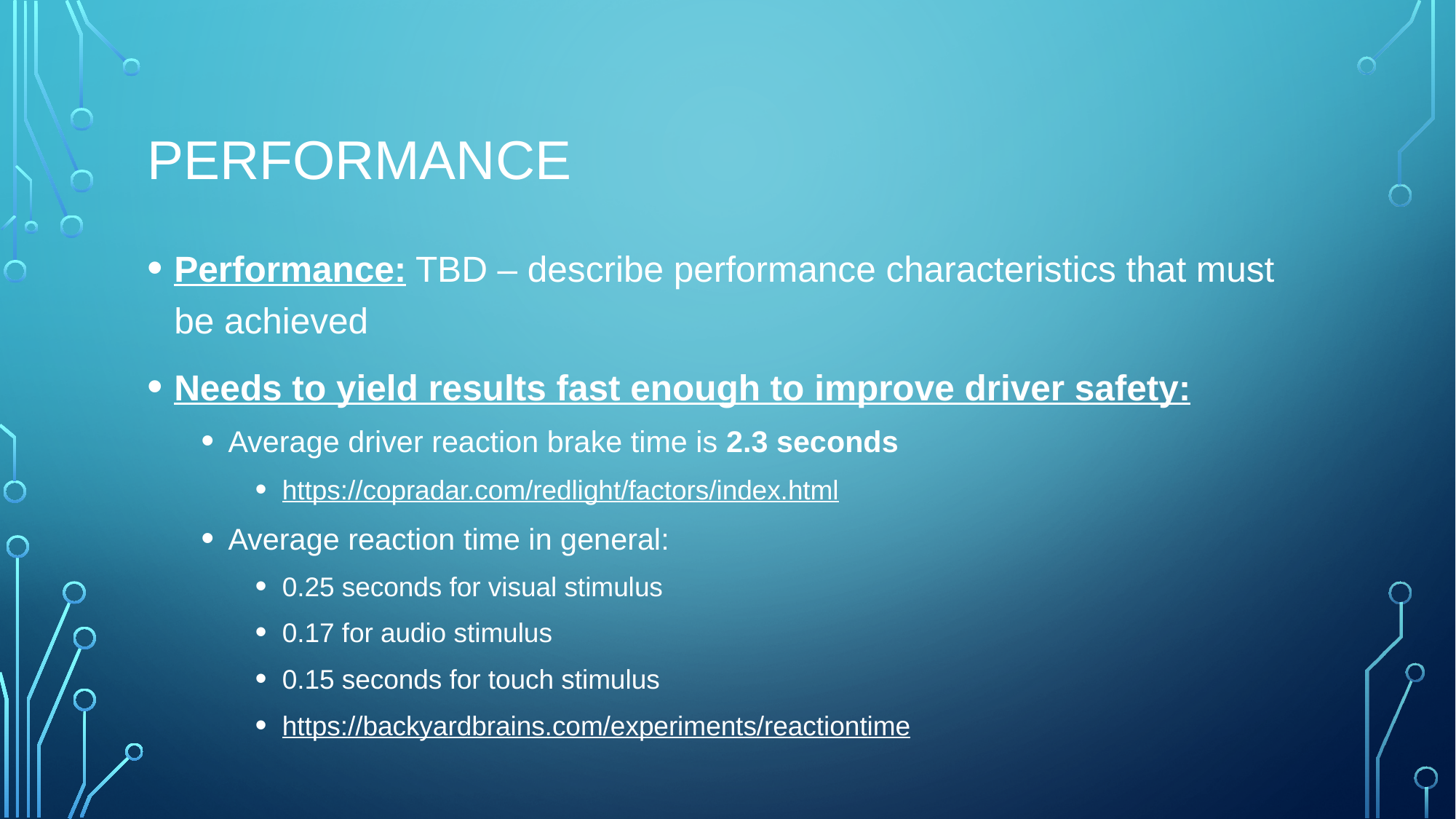

# Performance
Performance: TBD – describe performance characteristics that must be achieved
Needs to yield results fast enough to improve driver safety:
Average driver reaction brake time is 2.3 seconds
https://copradar.com/redlight/factors/index.html
Average reaction time in general:
0.25 seconds for visual stimulus
0.17 for audio stimulus
0.15 seconds for touch stimulus
https://backyardbrains.com/experiments/reactiontime